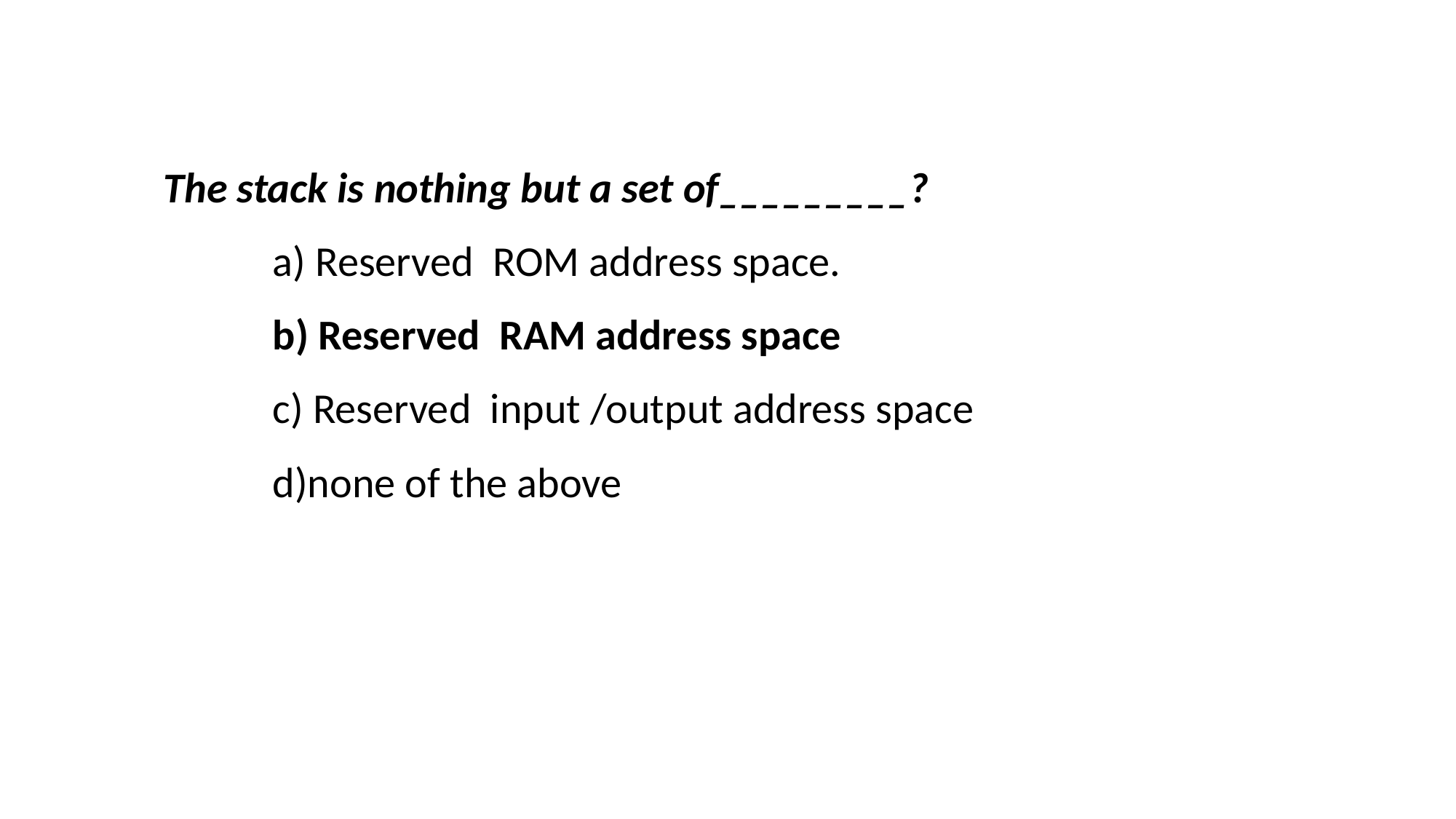

The stack is nothing but a set of_________?
	a) Reserved  ROM address space.
 	b) Reserved  RAM address space
	c) Reserved  input /output address space
	d)none of the above